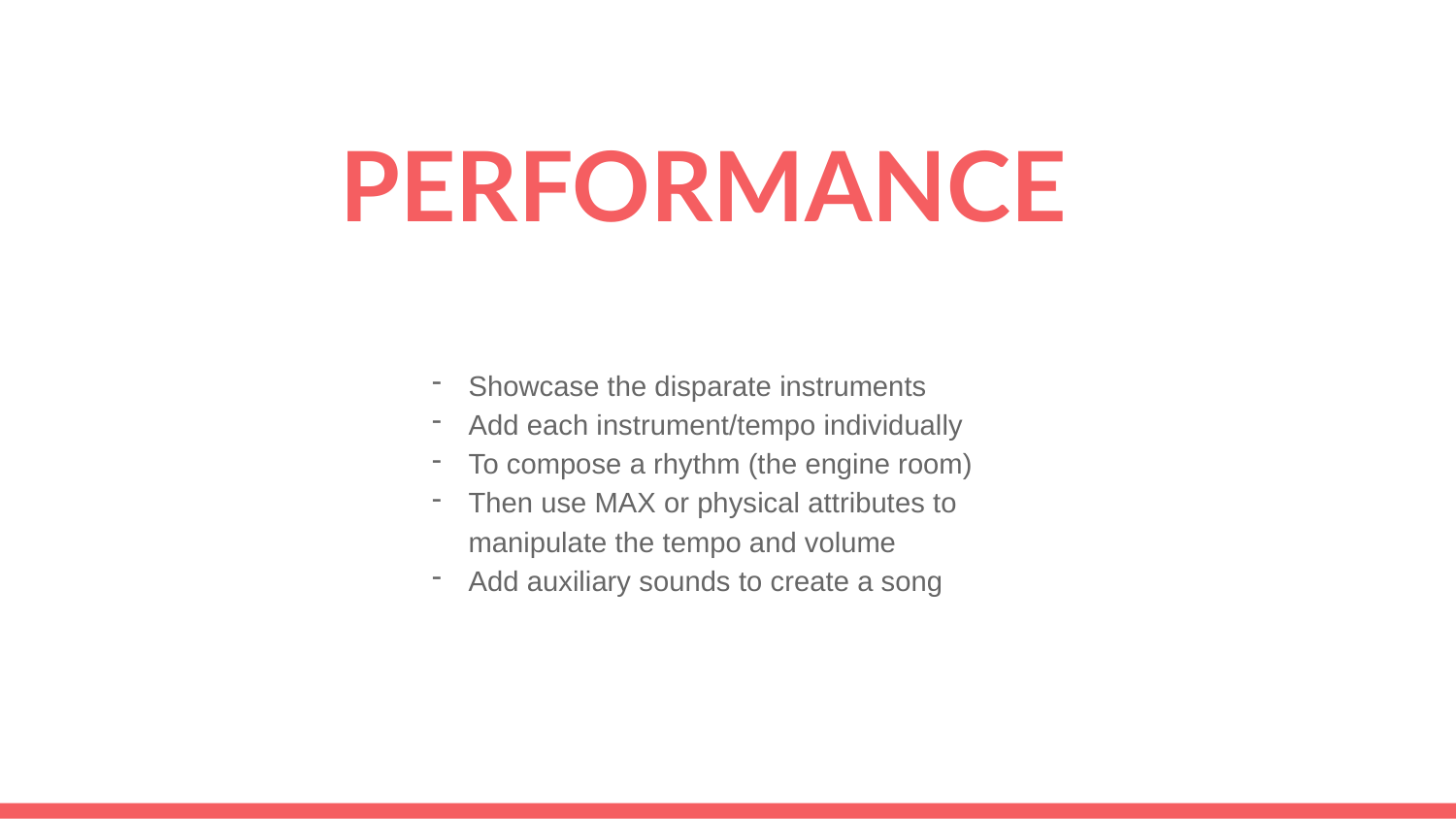

# PERFORMANCE
Showcase the disparate instruments
Add each instrument/tempo individually
To compose a rhythm (the engine room)
Then use MAX or physical attributes to manipulate the tempo and volume
Add auxiliary sounds to create a song